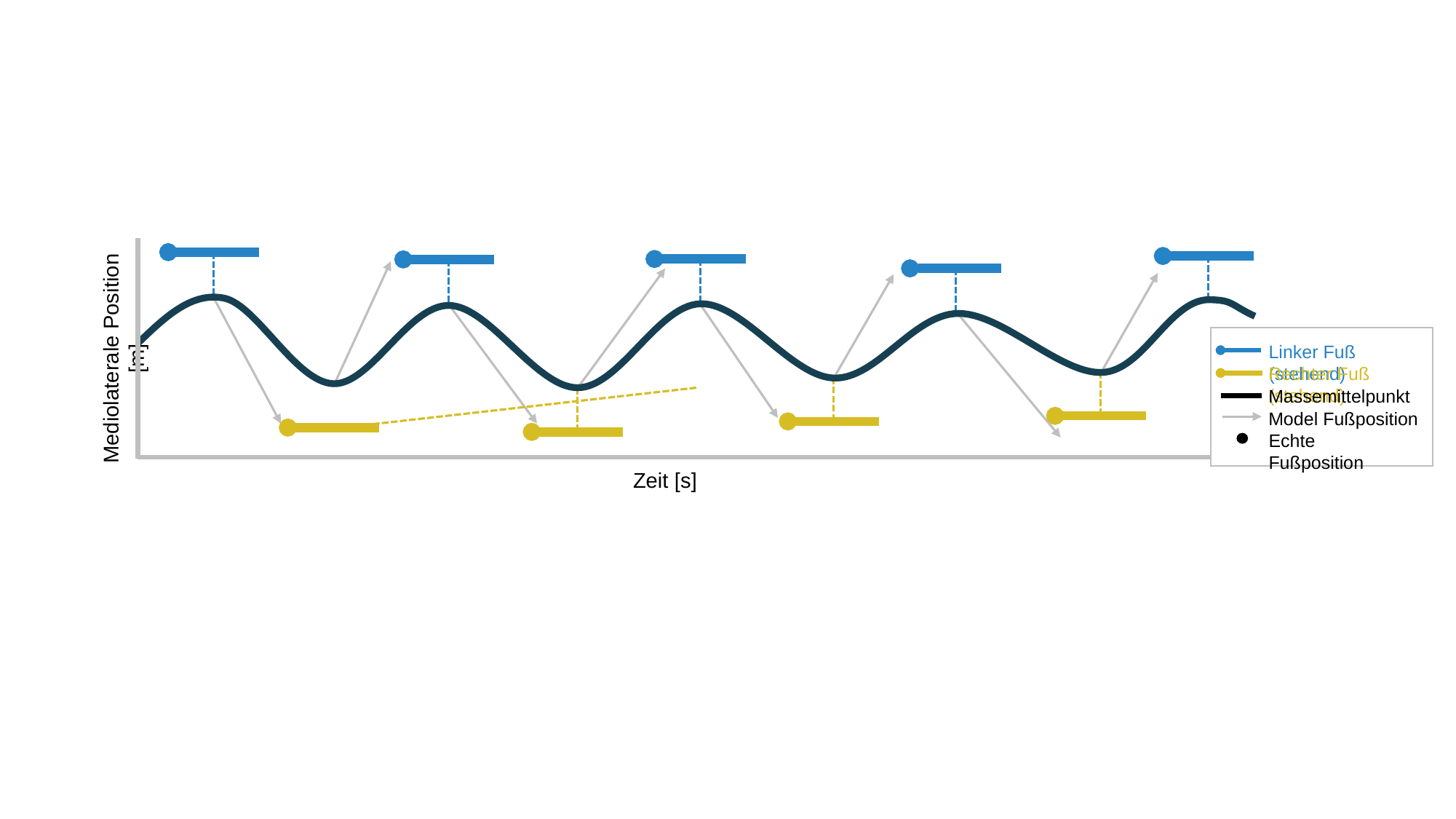

Linker Fuß (stehend)
Rechter Fuß (stehend)
Massemittelpunkt
Model Fußposition
Echte Fußposition

Mediolaterale Position [m]
Zeit [s]